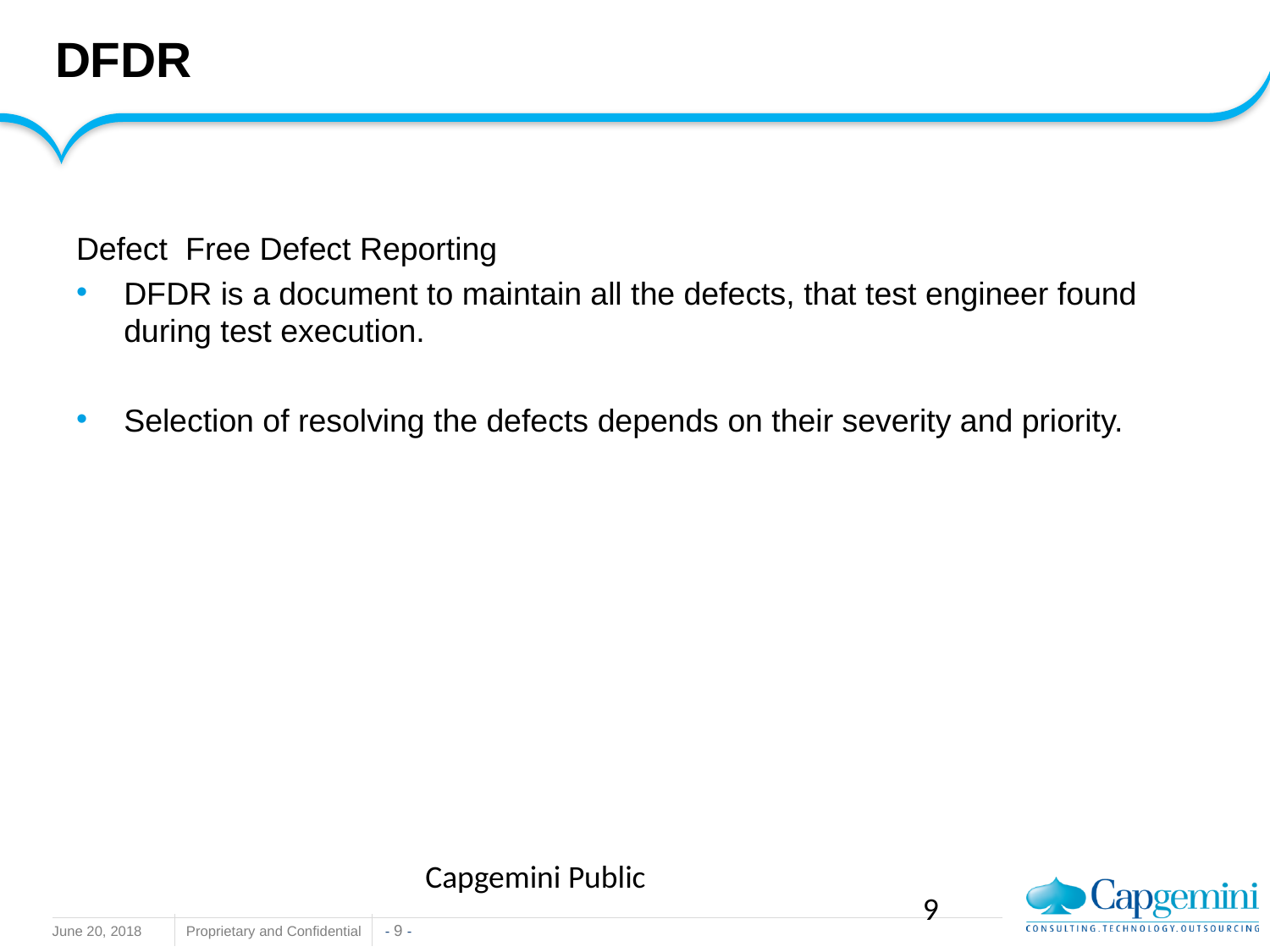

# DFDR
Defect  Free Defect Reporting
DFDR is a document to maintain all the defects, that test engineer found during test execution.

Selection of resolving the defects depends on their severity and priority.
Capgemini Public
9